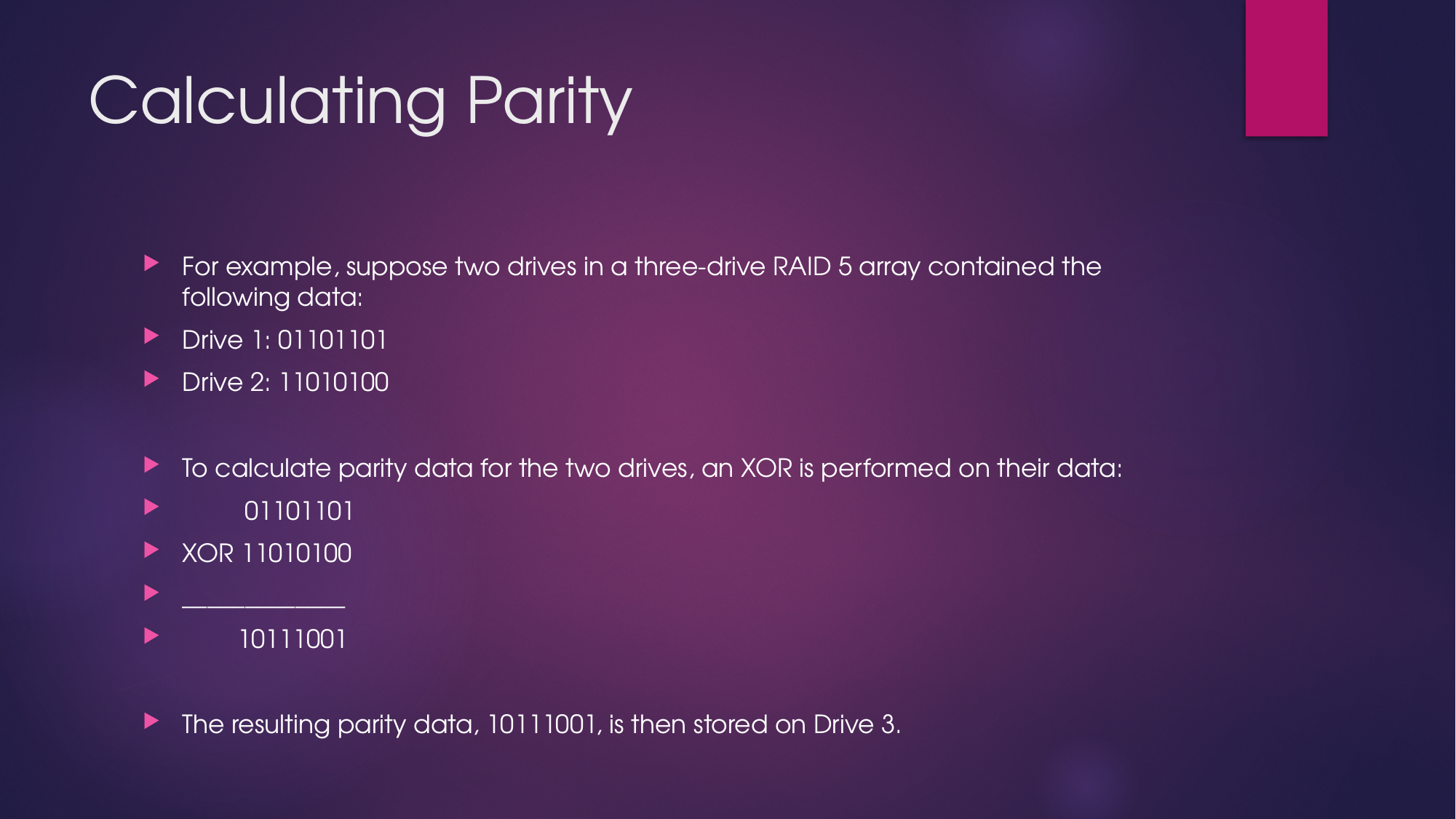

# Calculating Parity
For example, suppose two drives in a three-drive RAID 5 array contained the following data:
Drive 1: 01101101
Drive 2: 11010100

To calculate parity data for the two drives, an XOR is performed on their data:
         01101101
XOR 11010100
_____________
        10111001

The resulting parity data, 10111001, is then stored on Drive 3.